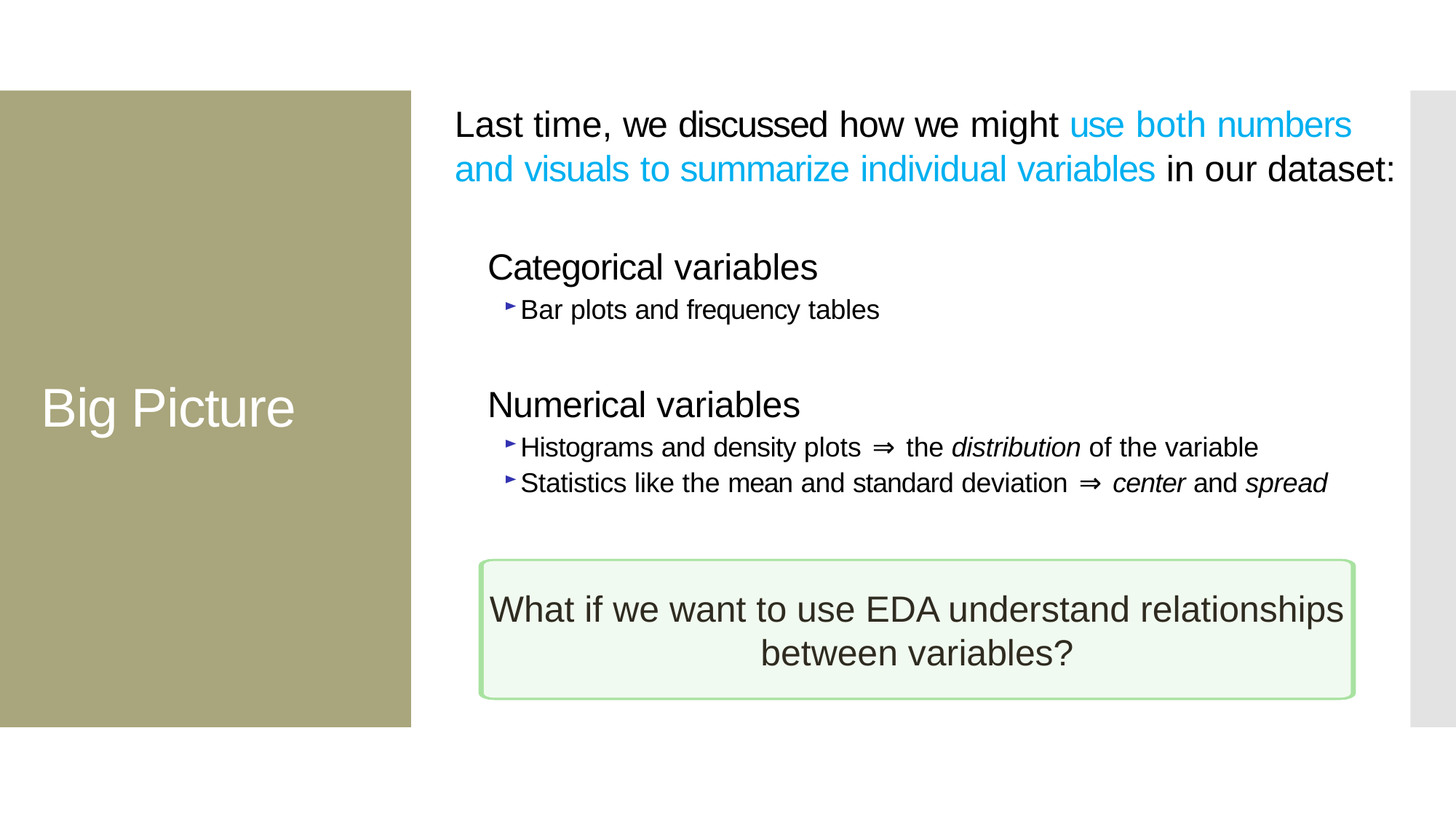

Last time, we discussed how we might use both numbers and visuals to summarize individual variables in our dataset:

Categorical variables
Bar plots and frequency tables

Numerical variables
Histograms and density plots ⇒ the distribution of the variable
Statistics like the mean and standard deviation ⇒ center and spread
# Big Picture

What if we want to use EDA understand relationships between variables?